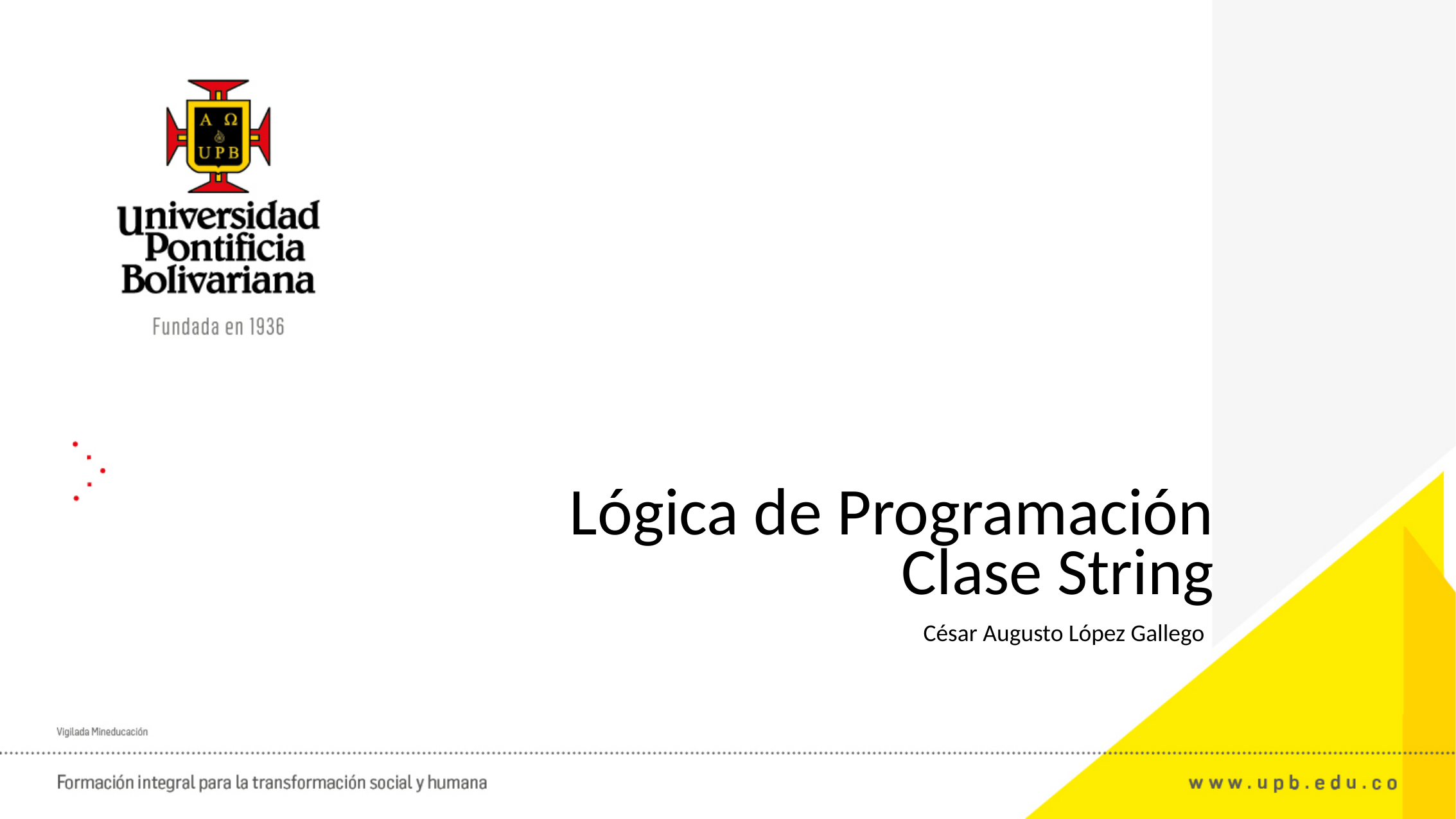

Lógica de Programación
Clase String
César Augusto López Gallego